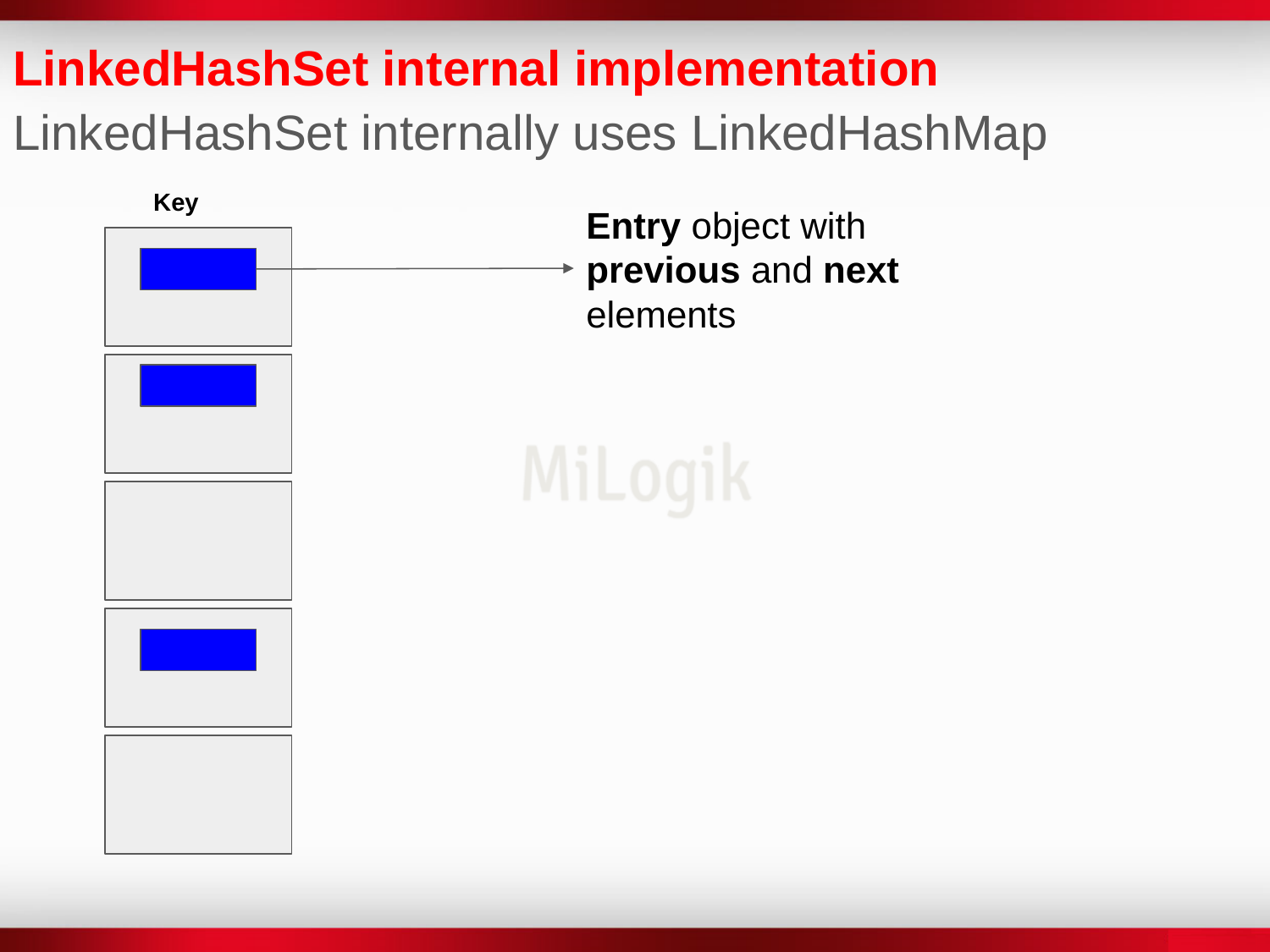

LinkedHashSet internal implementation
LinkedHashSet internally uses LinkedHashMap
Key
Entry object with previous and next elements